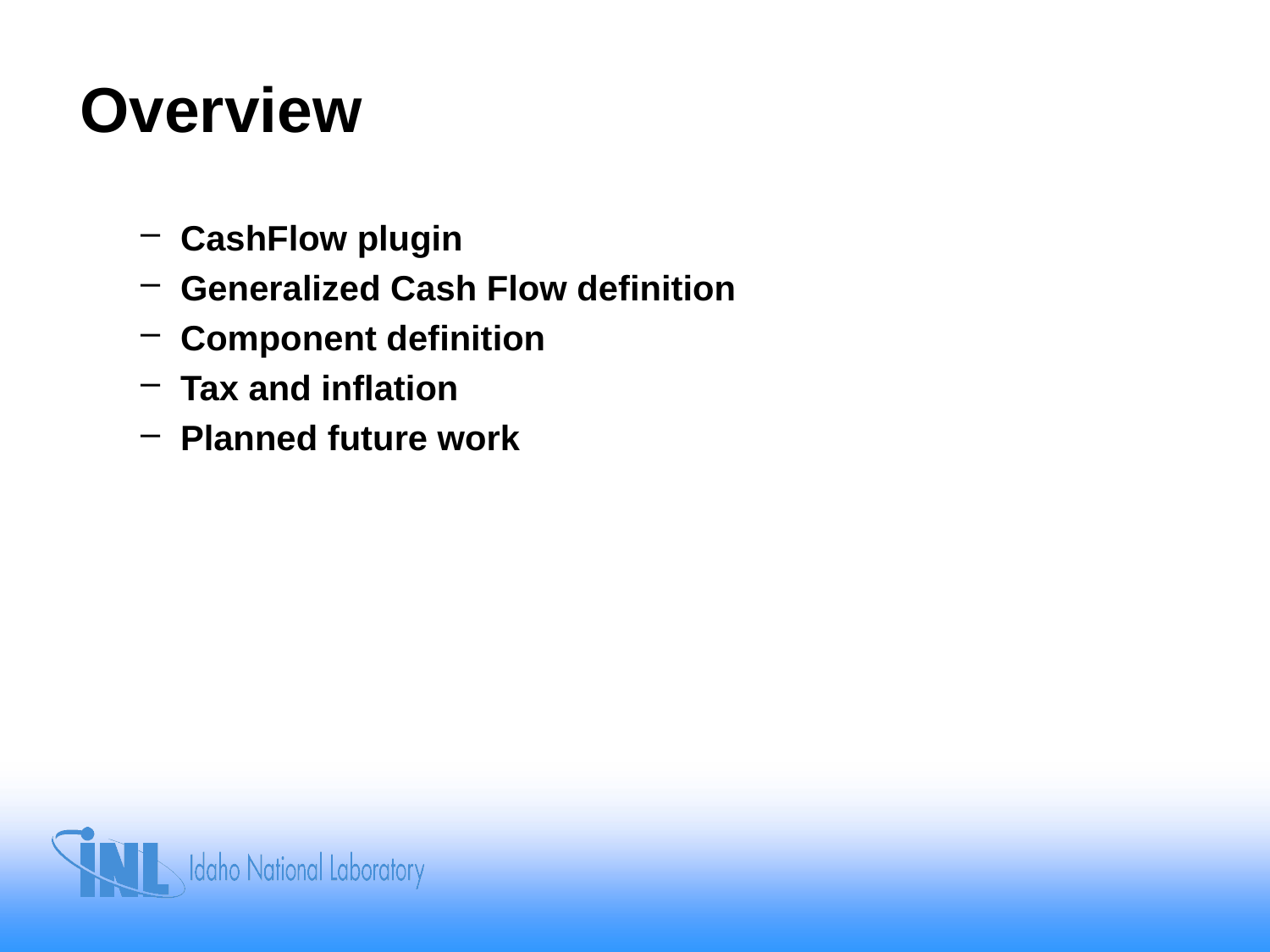

# Overview
CashFlow plugin
Generalized Cash Flow definition
Component definition
Tax and inflation
Planned future work